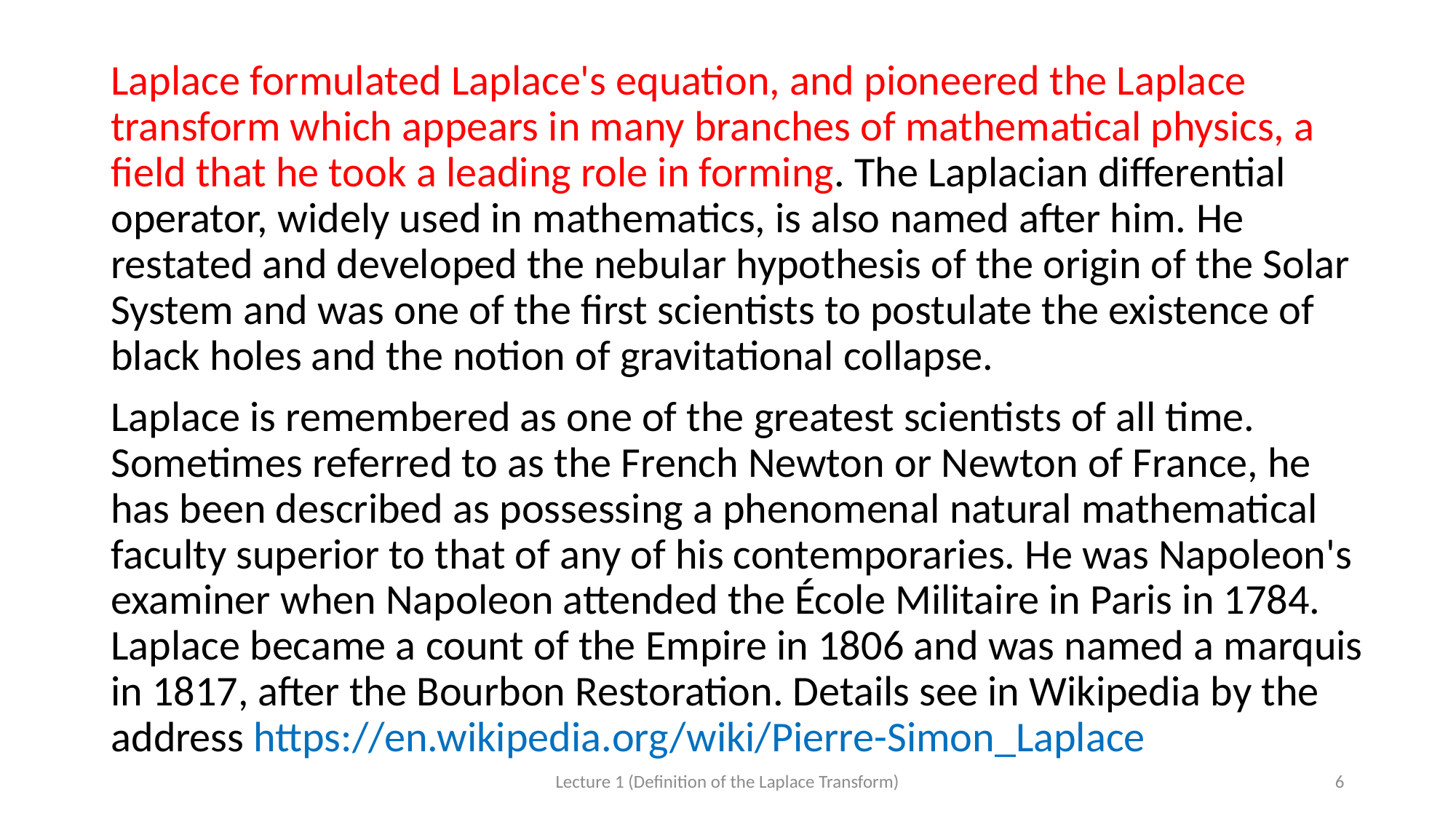

Laplace formulated Laplace's equation, and pioneered the Laplace transform which appears in many branches of mathematical physics, a field that he took a leading role in forming. The Laplacian differential operator, widely used in mathematics, is also named after him. He restated and developed the nebular hypothesis of the origin of the Solar System and was one of the first scientists to postulate the existence of black holes and the notion of gravitational collapse.
Laplace is remembered as one of the greatest scientists of all time. Sometimes referred to as the French Newton or Newton of France, he has been described as possessing a phenomenal natural mathematical faculty superior to that of any of his contemporaries. He was Napoleon's examiner when Napoleon attended the École Militaire in Paris in 1784. Laplace became a count of the Empire in 1806 and was named a marquis in 1817, after the Bourbon Restoration. Details see in Wikipedia by the address https://en.wikipedia.org/wiki/Pierre-Simon_Laplace

Lecture 1 (Definition of the Laplace Transform)
6